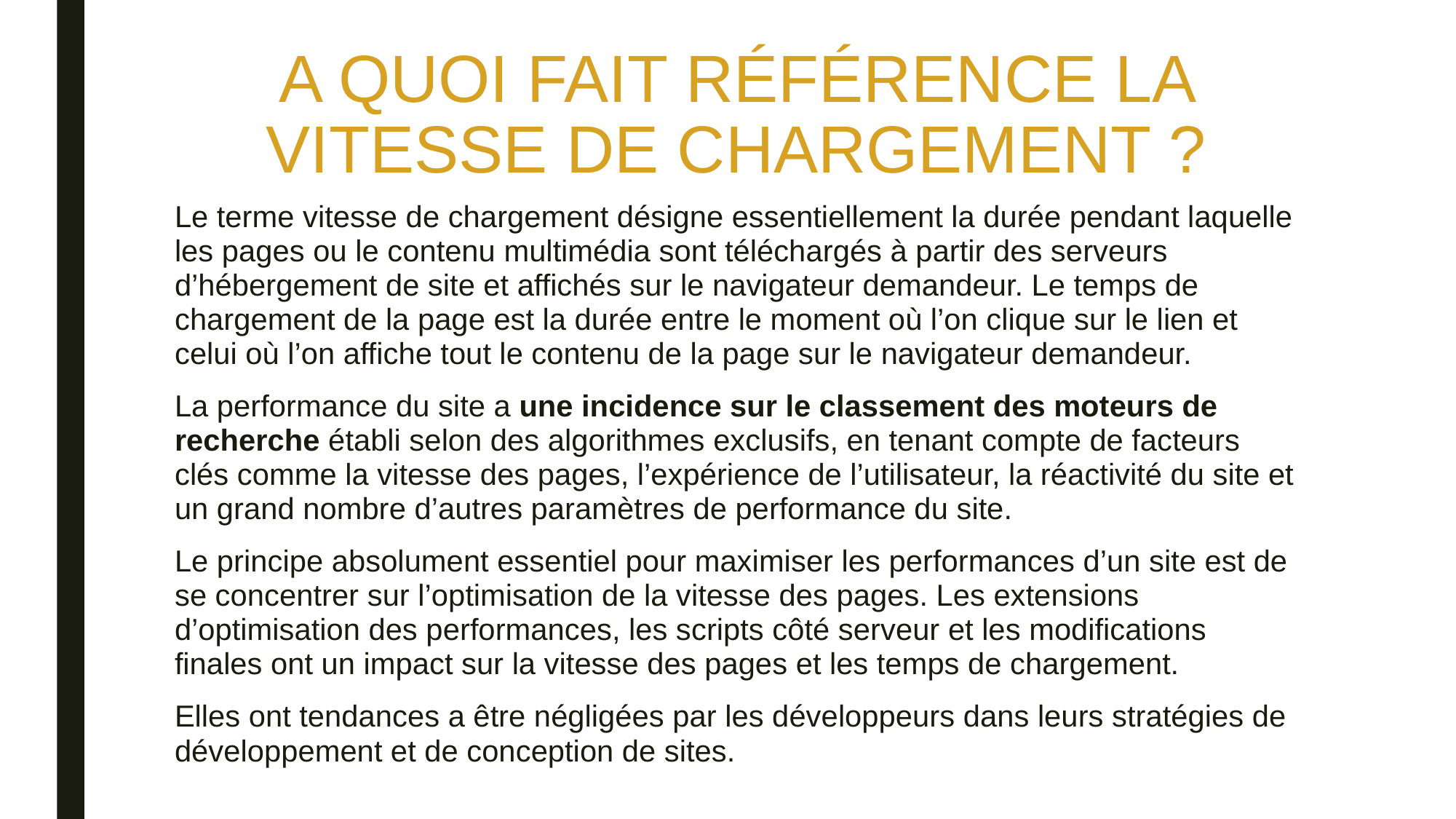

# A QUOI FAIT RÉFÉRENCE LA VITESSE DE CHARGEMENT ?
Le terme vitesse de chargement désigne essentiellement la durée pendant laquelle les pages ou le contenu multimédia sont téléchargés à partir des serveurs d’hébergement de site et affichés sur le navigateur demandeur. Le temps de chargement de la page est la durée entre le moment où l’on clique sur le lien et celui où l’on affiche tout le contenu de la page sur le navigateur demandeur.
La performance du site a une incidence sur le classement des moteurs de recherche établi selon des algorithmes exclusifs, en tenant compte de facteurs clés comme la vitesse des pages, l’expérience de l’utilisateur, la réactivité du site et un grand nombre d’autres paramètres de performance du site.
Le principe absolument essentiel pour maximiser les performances d’un site est de se concentrer sur l’optimisation de la vitesse des pages. Les extensions d’optimisation des performances, les scripts côté serveur et les modifications finales ont un impact sur la vitesse des pages et les temps de chargement.
Elles ont tendances a être négligées par les développeurs dans leurs stratégies de développement et de conception de sites.